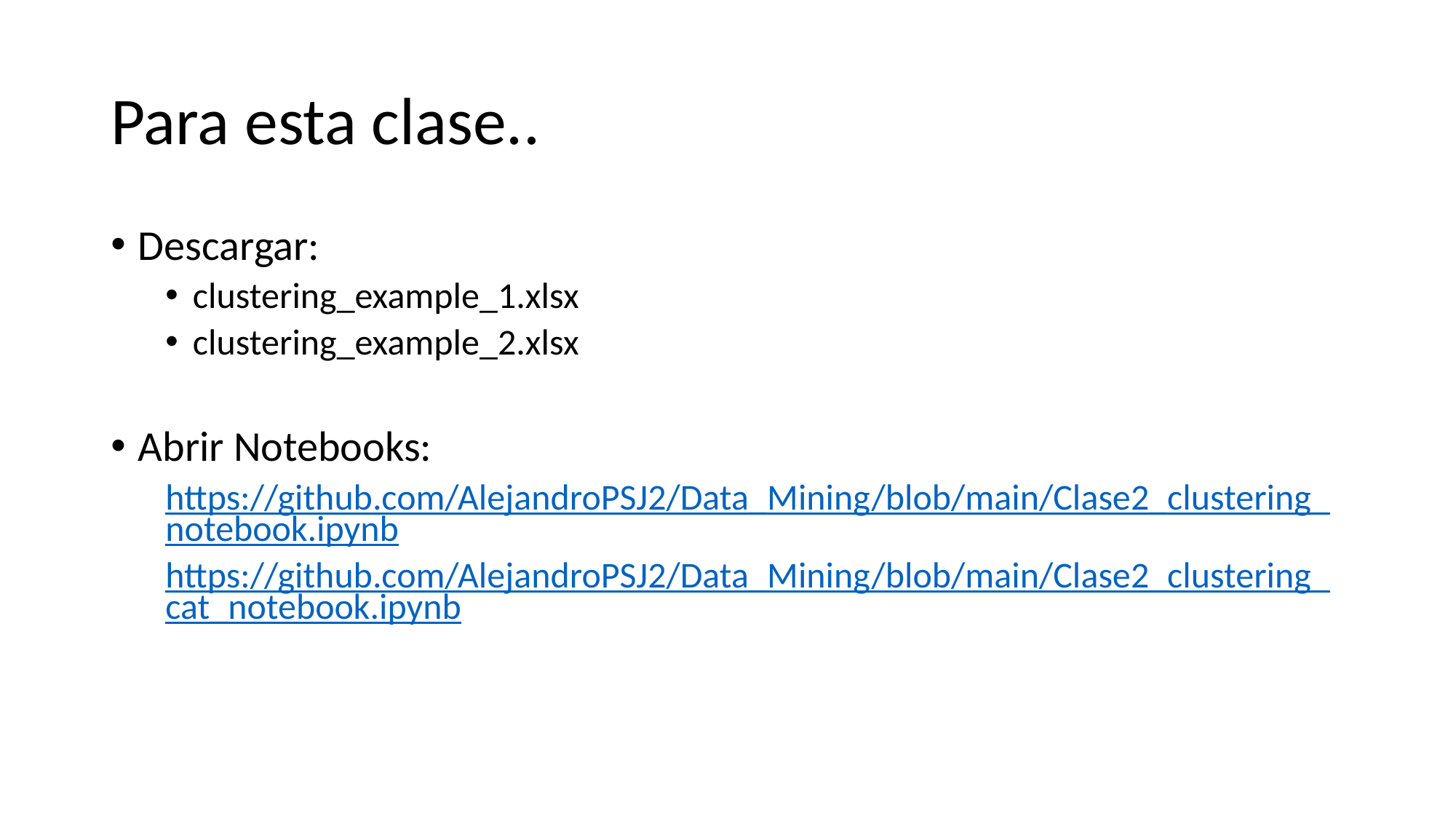

# Para esta clase..
Descargar:
clustering_example_1.xlsx
clustering_example_2.xlsx

Abrir Notebooks:
https://github.com/AlejandroPSJ2/Data_Mining/blob/main/Clase2_clustering_notebook.ipynb
https://github.com/AlejandroPSJ2/Data_Mining/blob/main/Clase2_clustering_cat_notebook.ipynb